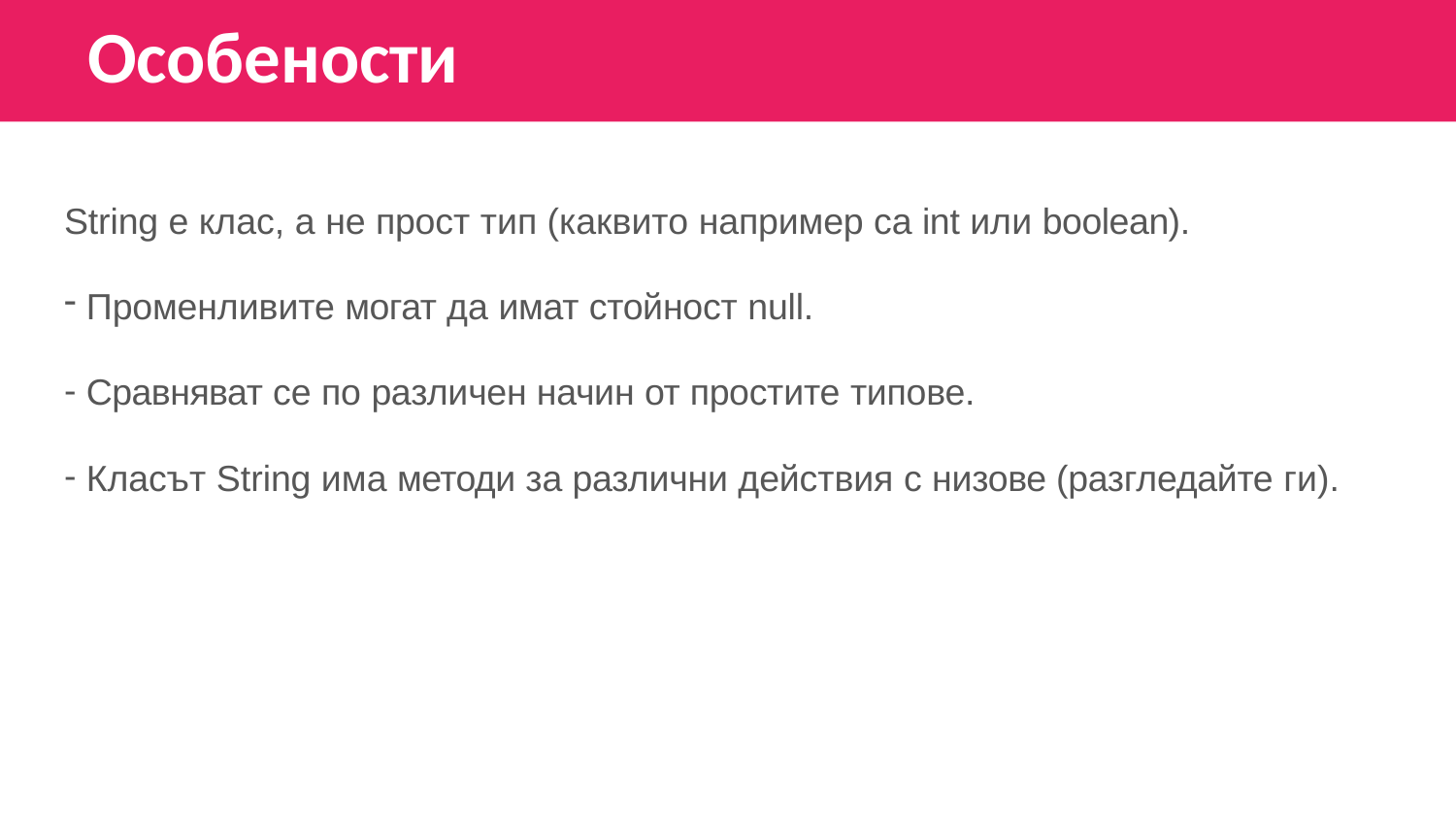

# Особености
String е клас, а не прост тип (каквито например са int или boolean).

Променливите могат да имат стойност null.

Сравняват се по различен начин от простите типове.

Класът String има методи за различни действия с низове (разгледайте ги).